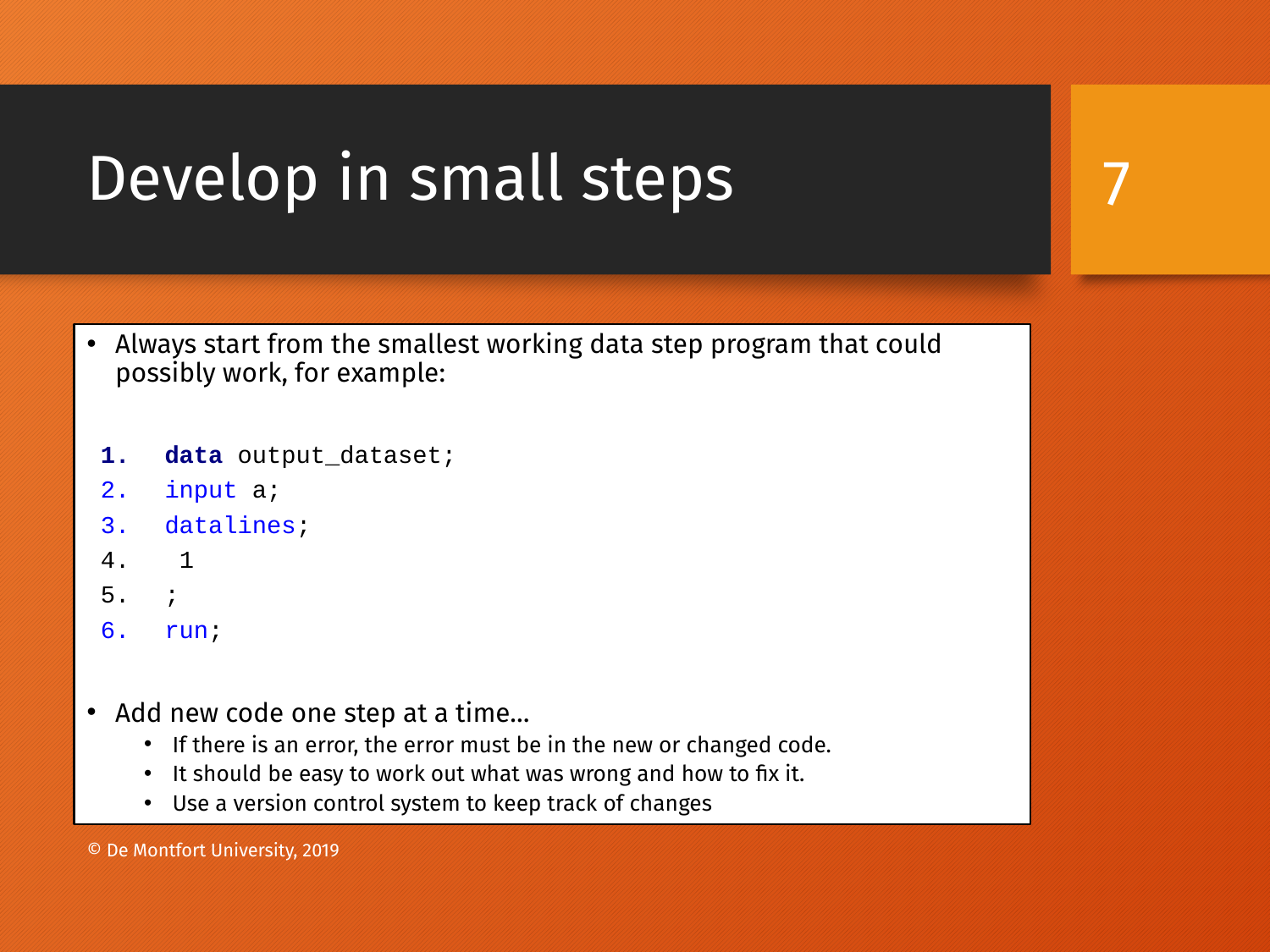

# Develop in small steps
7
Always start from the smallest working data step program that could possibly work, for example:

data output_dataset;
input a;
datalines;
 1
;
run;

Add new code one step at a time…
If there is an error, the error must be in the new or changed code.
It should be easy to work out what was wrong and how to fix it.
Use a version control system to keep track of changes

© De Montfort University, 2019